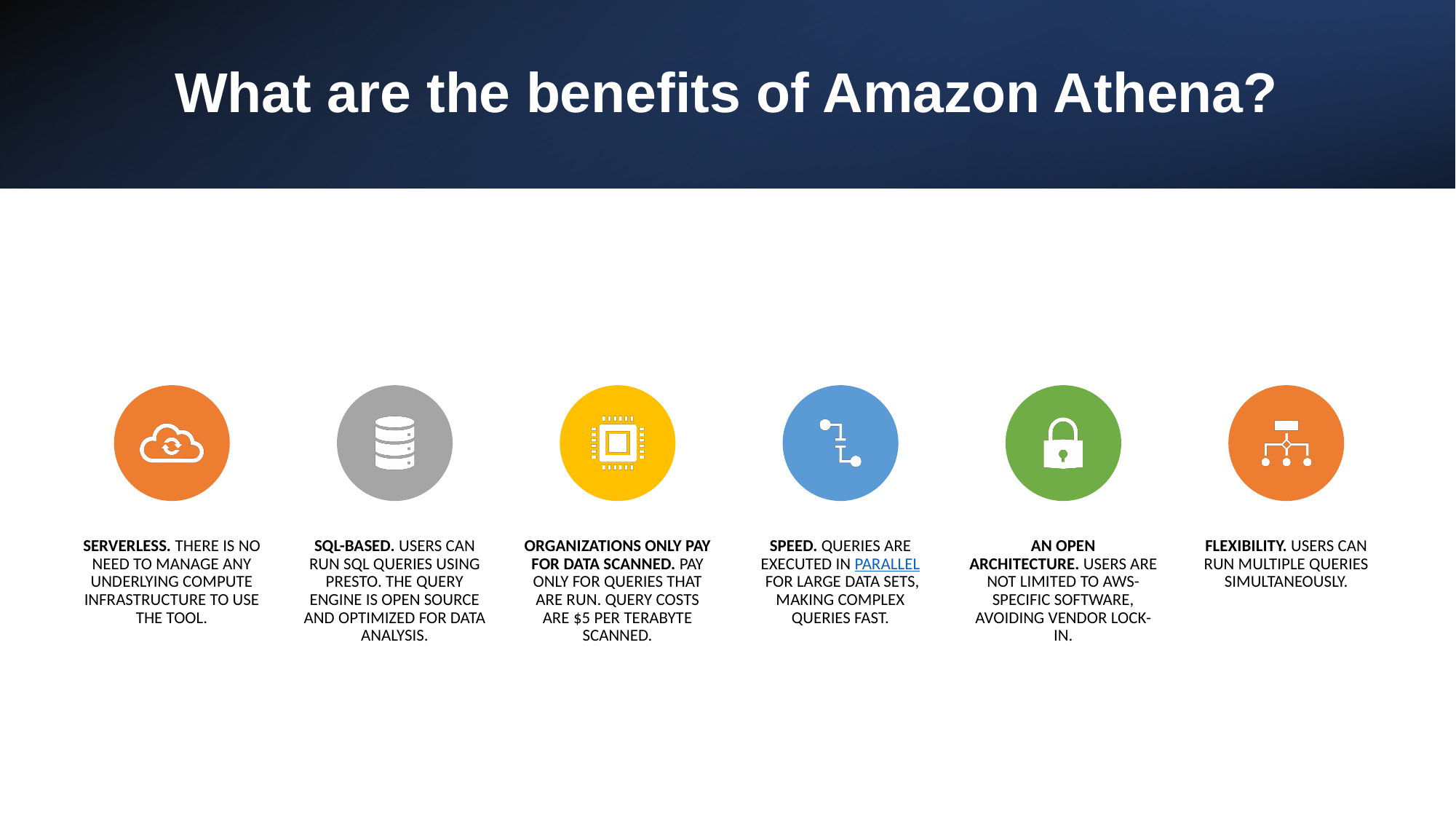

# What are the benefits of Amazon Athena?
Serverless. There is no need to manage any underlying compute infrastructure to use the tool.
SQL-based. Users can run SQL queries using Presto. The query engine is open source and optimized for data analysis.
Organizations only pay for data scanned. Pay only for queries that are run. Query costs are $5 per terabyte scanned.
Speed. Queries are executed in parallel for large data sets, making complex queries fast.
An open architecture. Users are not limited to AWS-specific software, avoiding vendor lock-in.
Flexibility. Users can run multiple queries simultaneously.